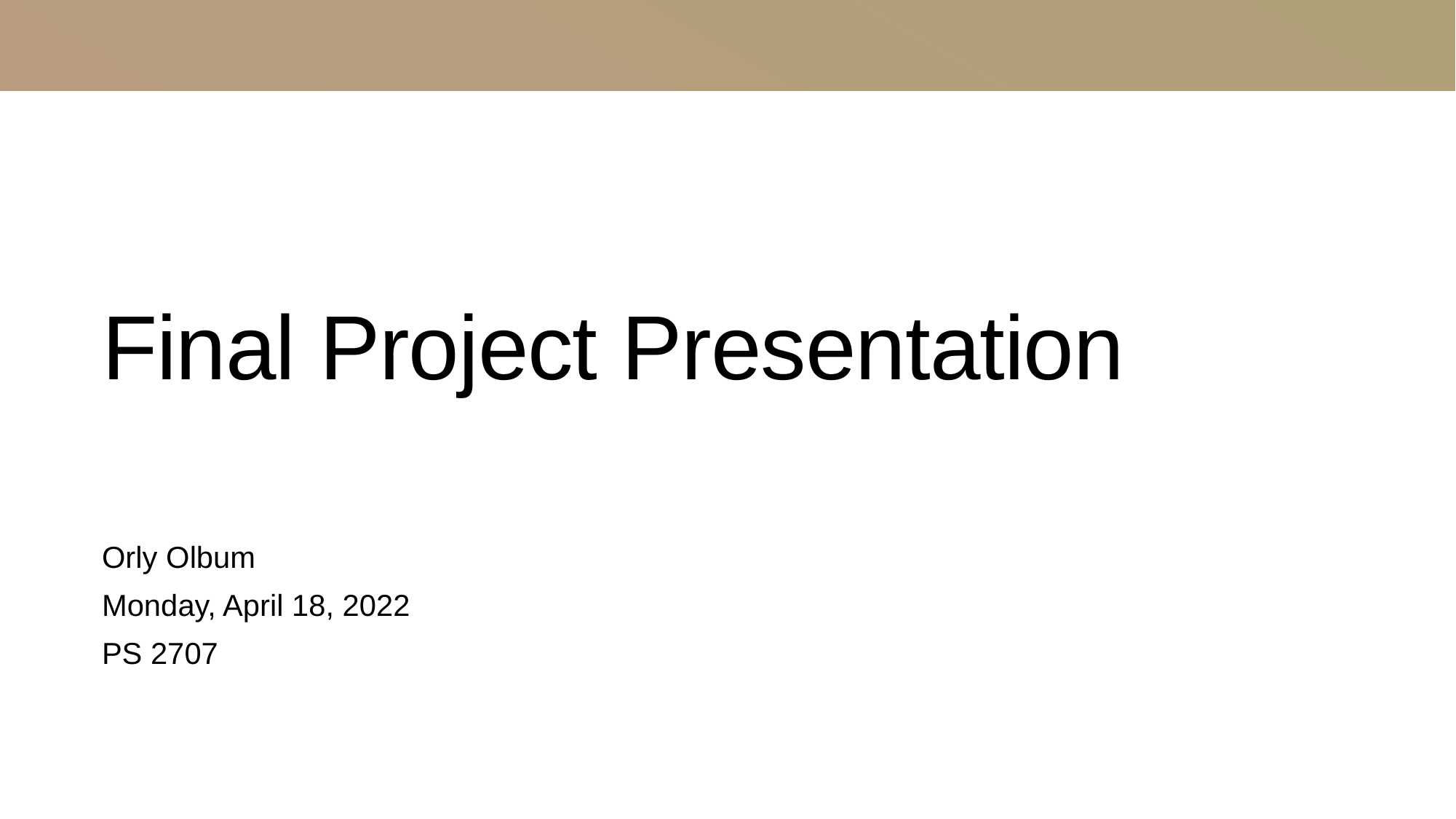

# Final Project Presentation
Orly Olbum
Monday, April 18, 2022
PS 2707